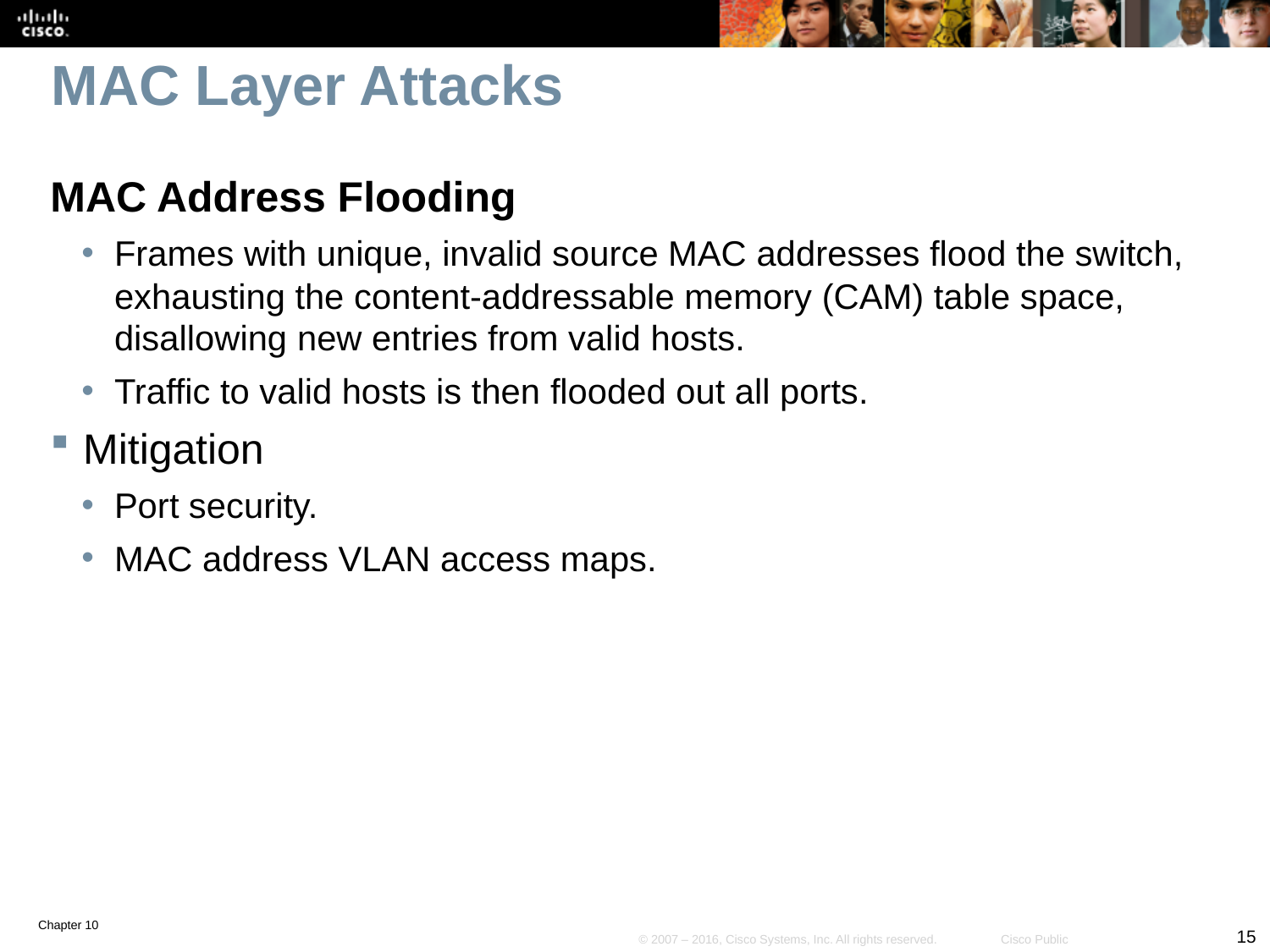

# MAC Layer Attacks
MAC Address Flooding
Frames with unique, invalid source MAC addresses flood the switch, exhausting the content-addressable memory (CAM) table space, disallowing new entries from valid hosts.
Traffic to valid hosts is then flooded out all ports.
Mitigation
Port security.
MAC address VLAN access maps.